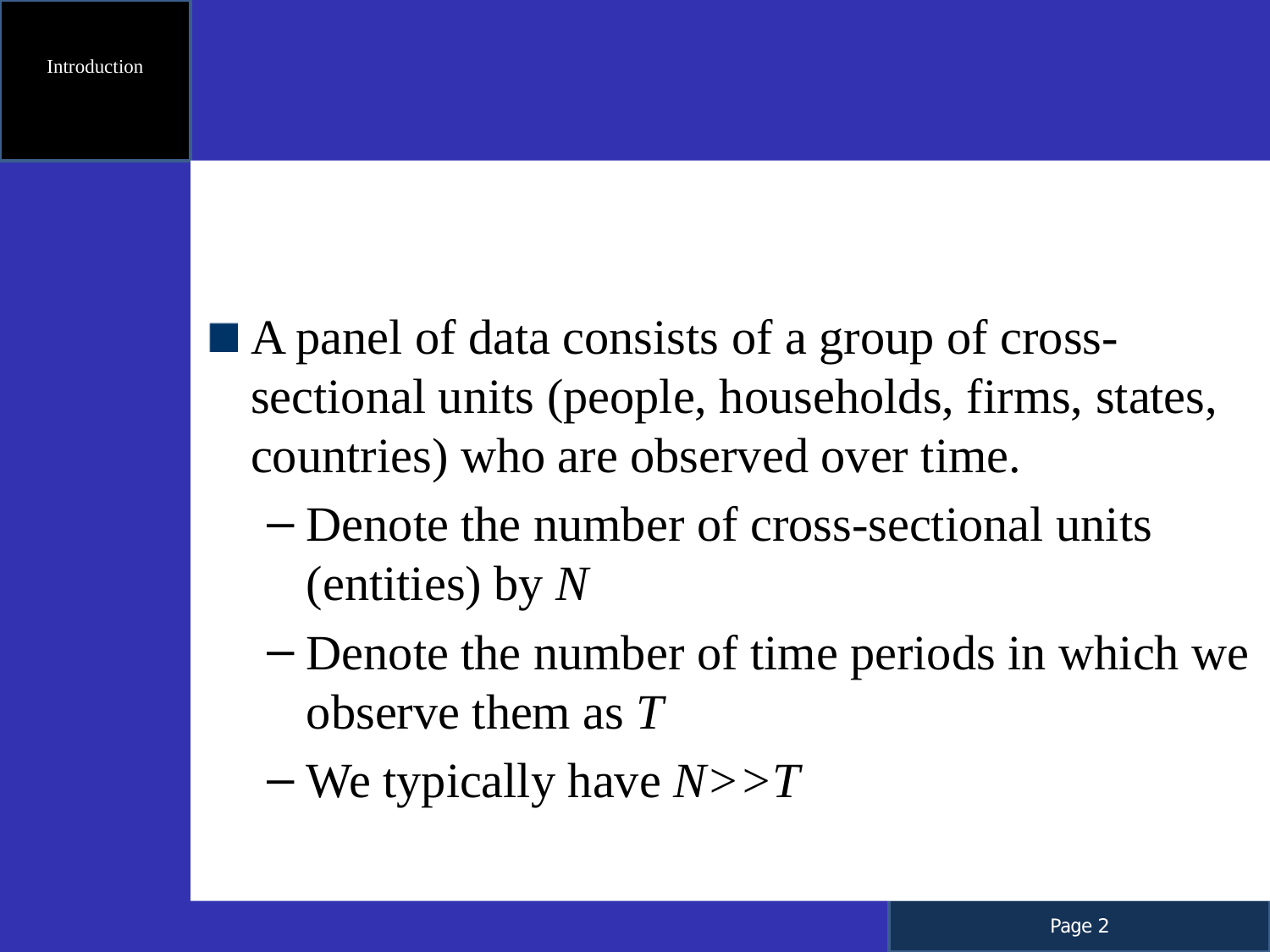

Introduction

A panel of data consists of a group of cross-sectional units (people, households, firms, states, countries) who are observed over time.
Denote the number of cross-sectional units (entities) by N
Denote the number of time periods in which we observe them as T
We typically have N>>T